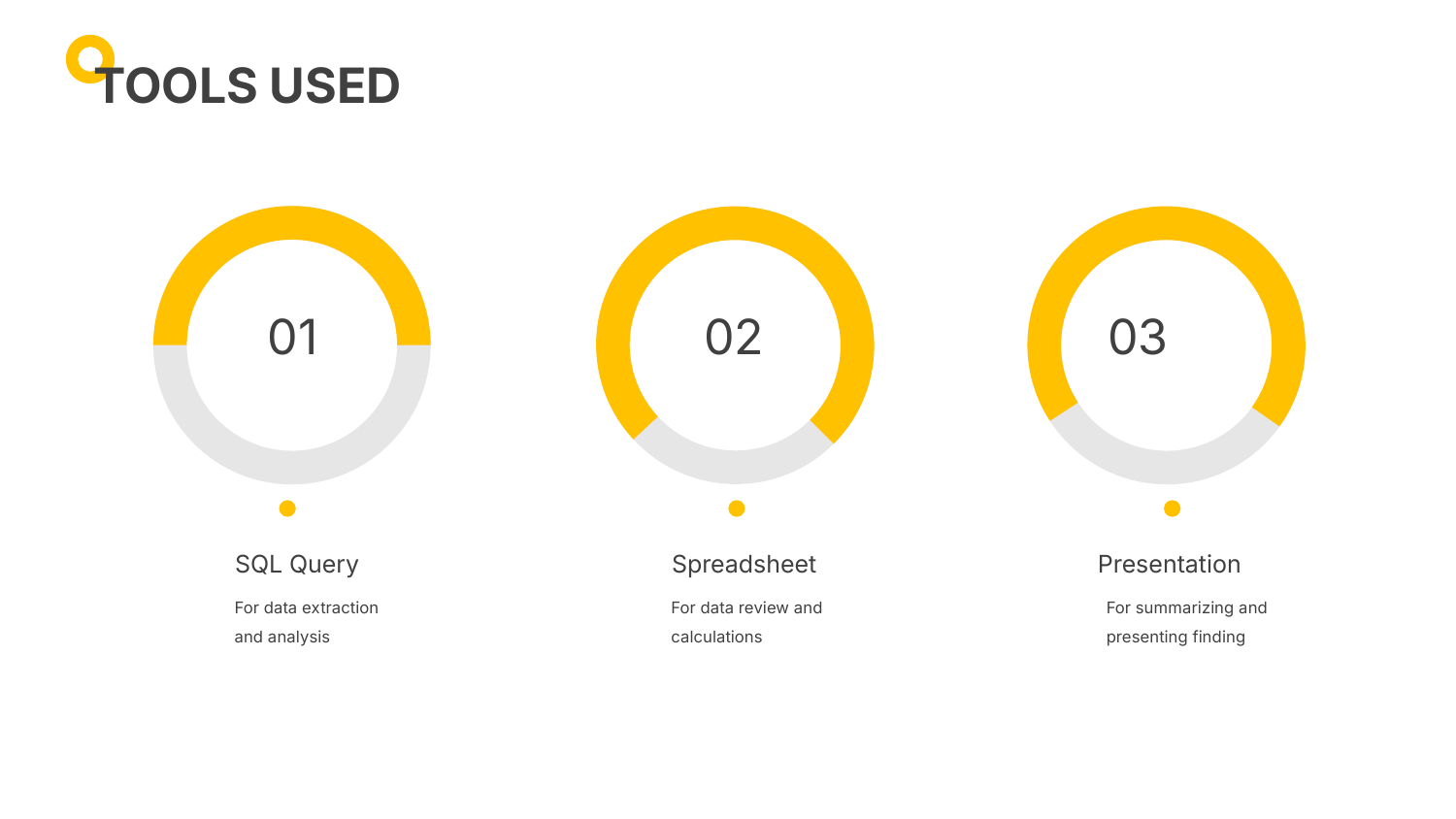

TOOLS USED

01

02

03

Presentation
For summarizing and presenting finding
SQL Query
For data extraction and analysis
Spreadsheet
For data review and calculations